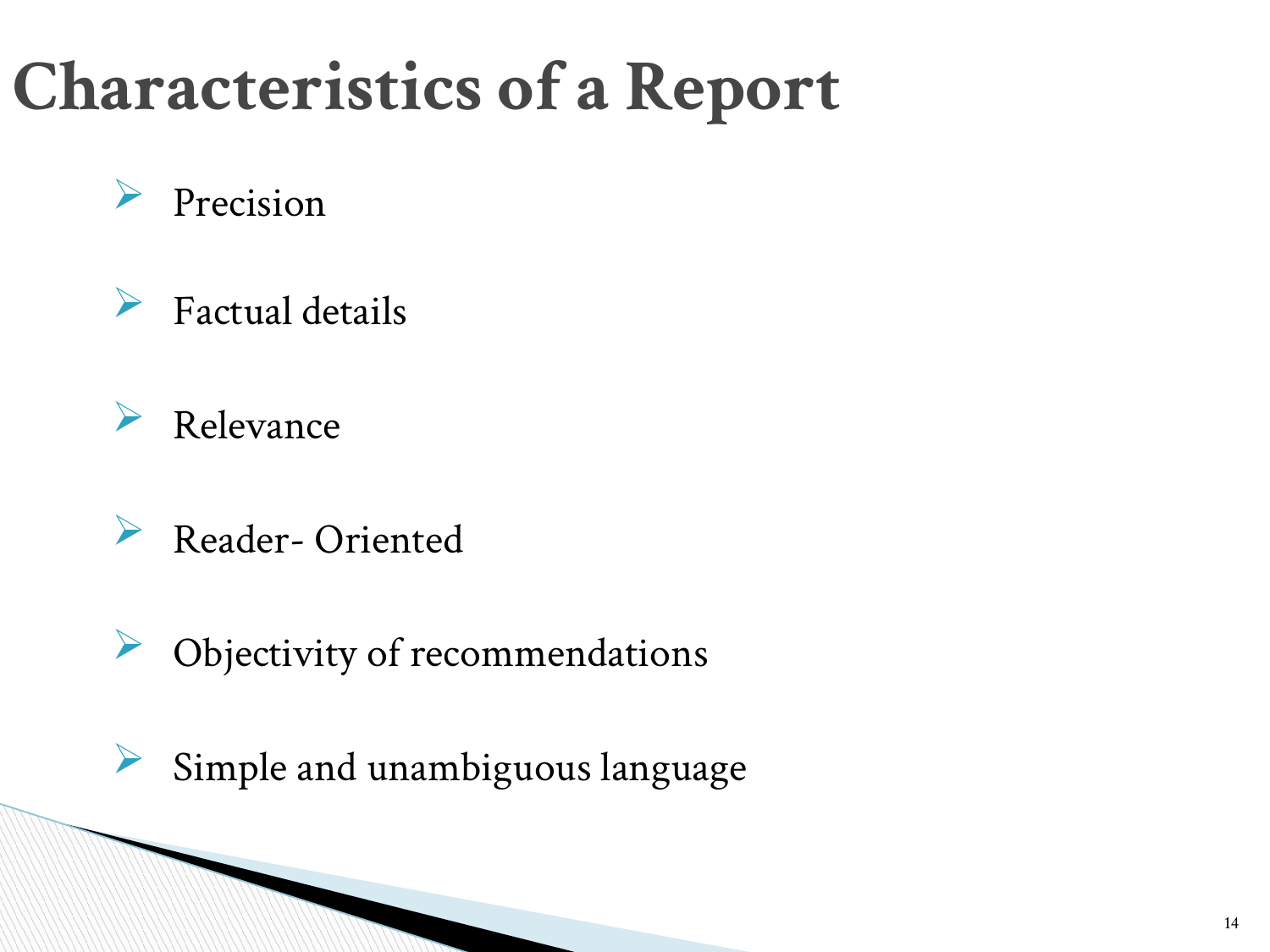

# Characteristics of a Report
Precision

Factual details

Relevance

Reader- Oriented

Objectivity of recommendations

Simple and unambiguous language

14